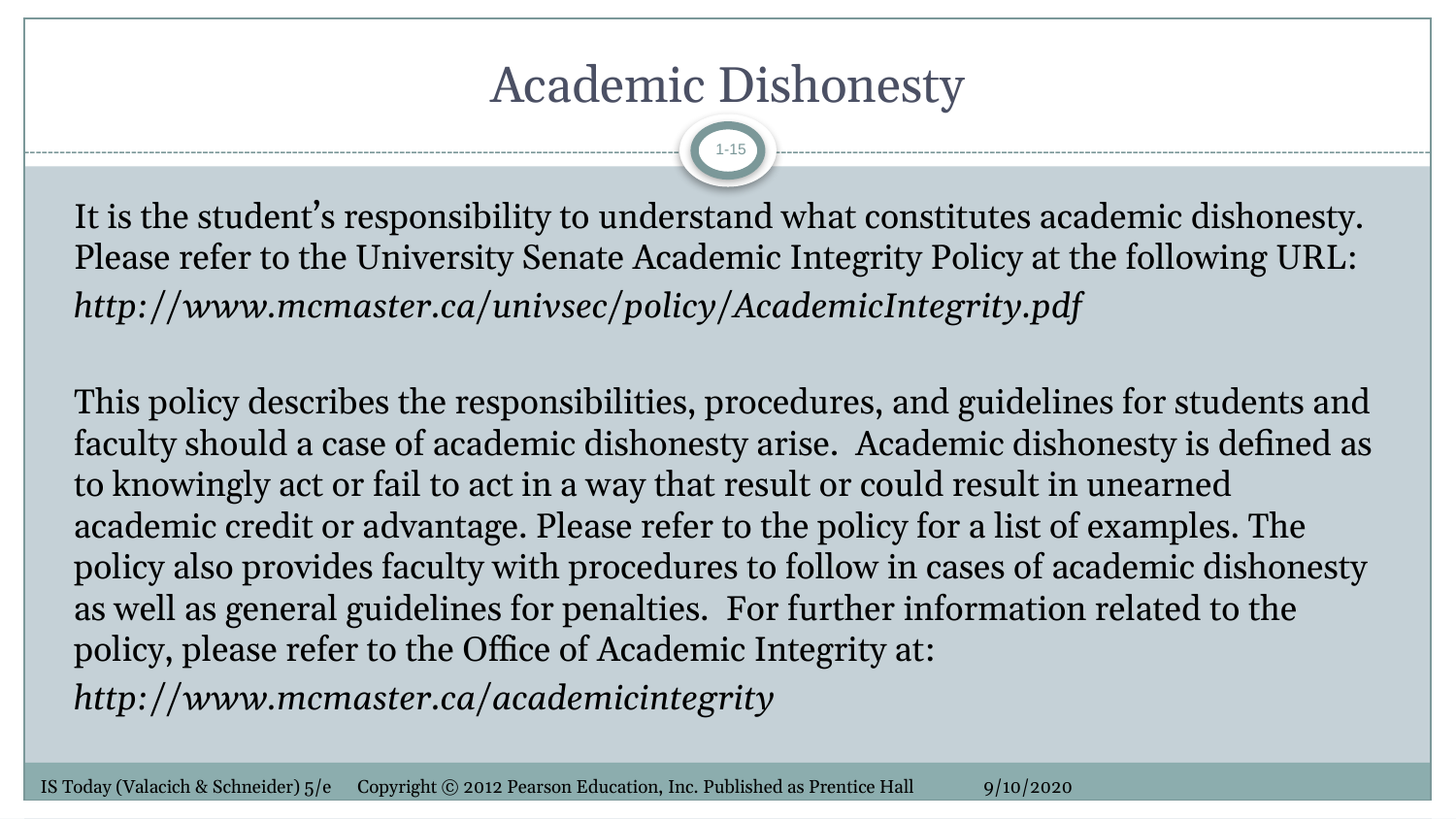

# Academic Dishonesty
1-15
It is the student’s responsibility to understand what constitutes academic dishonesty.  Please refer to the University Senate Academic Integrity Policy at the following URL:
http://www.mcmaster.ca/univsec/policy/AcademicIntegrity.pdf

This policy describes the responsibilities, procedures, and guidelines for students and faculty should a case of academic dishonesty arise.  Academic dishonesty is defined as to knowingly act or fail to act in a way that result or could result in unearned academic credit or advantage. Please refer to the policy for a list of examples. The policy also provides faculty with procedures to follow in cases of academic dishonesty as well as general guidelines for penalties.  For further information related to the policy, please refer to the Office of Academic Integrity at:
http://www.mcmaster.ca/academicintegrity